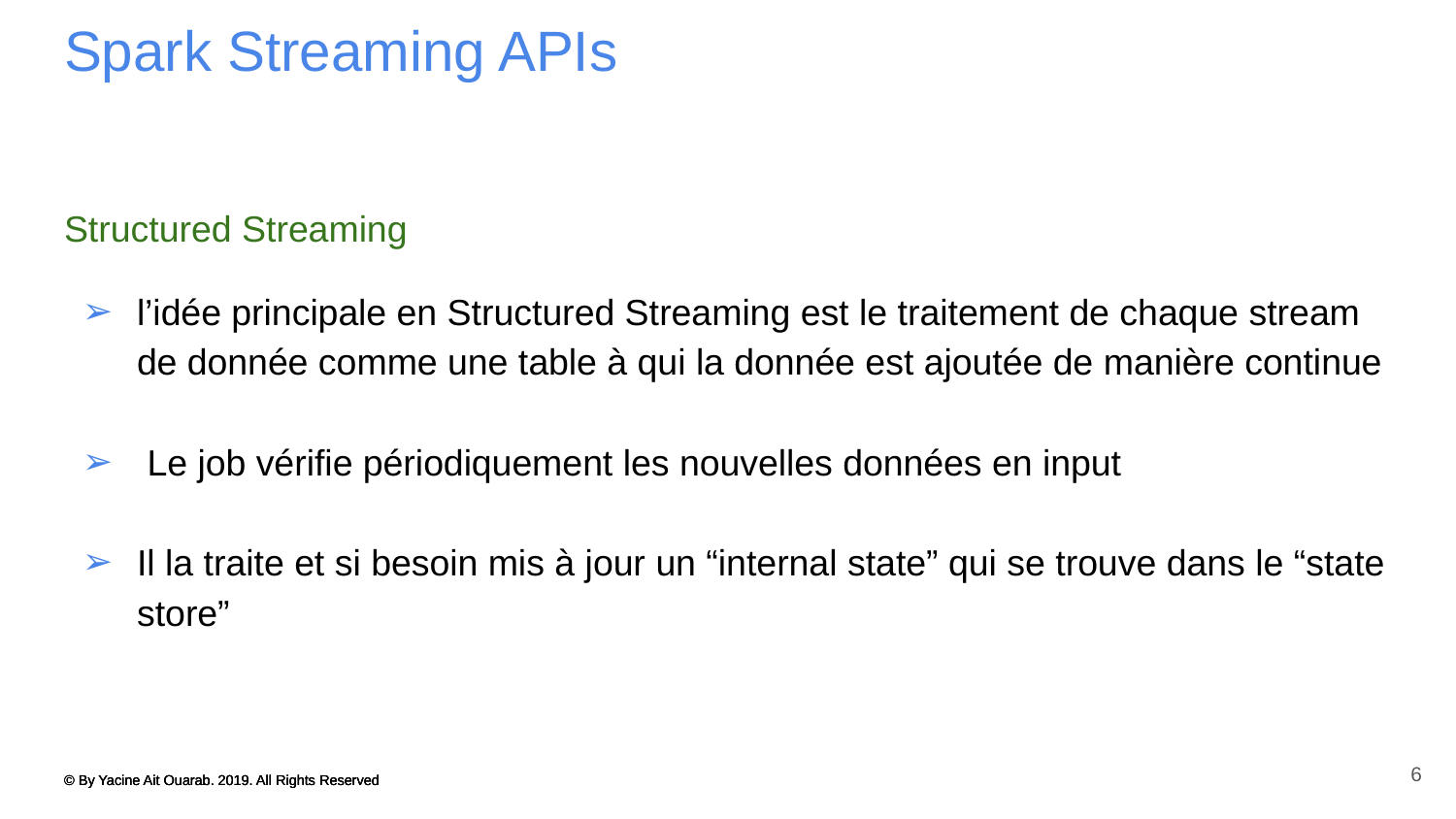

# Spark Streaming APIs

Structured Streaming
l’idée principale en Structured Streaming est le traitement de chaque stream de donnée comme une table à qui la donnée est ajoutée de manière continue
 Le job vérifie périodiquement les nouvelles données en input
Il la traite et si besoin mis à jour un “internal state” qui se trouve dans le “state store”
6